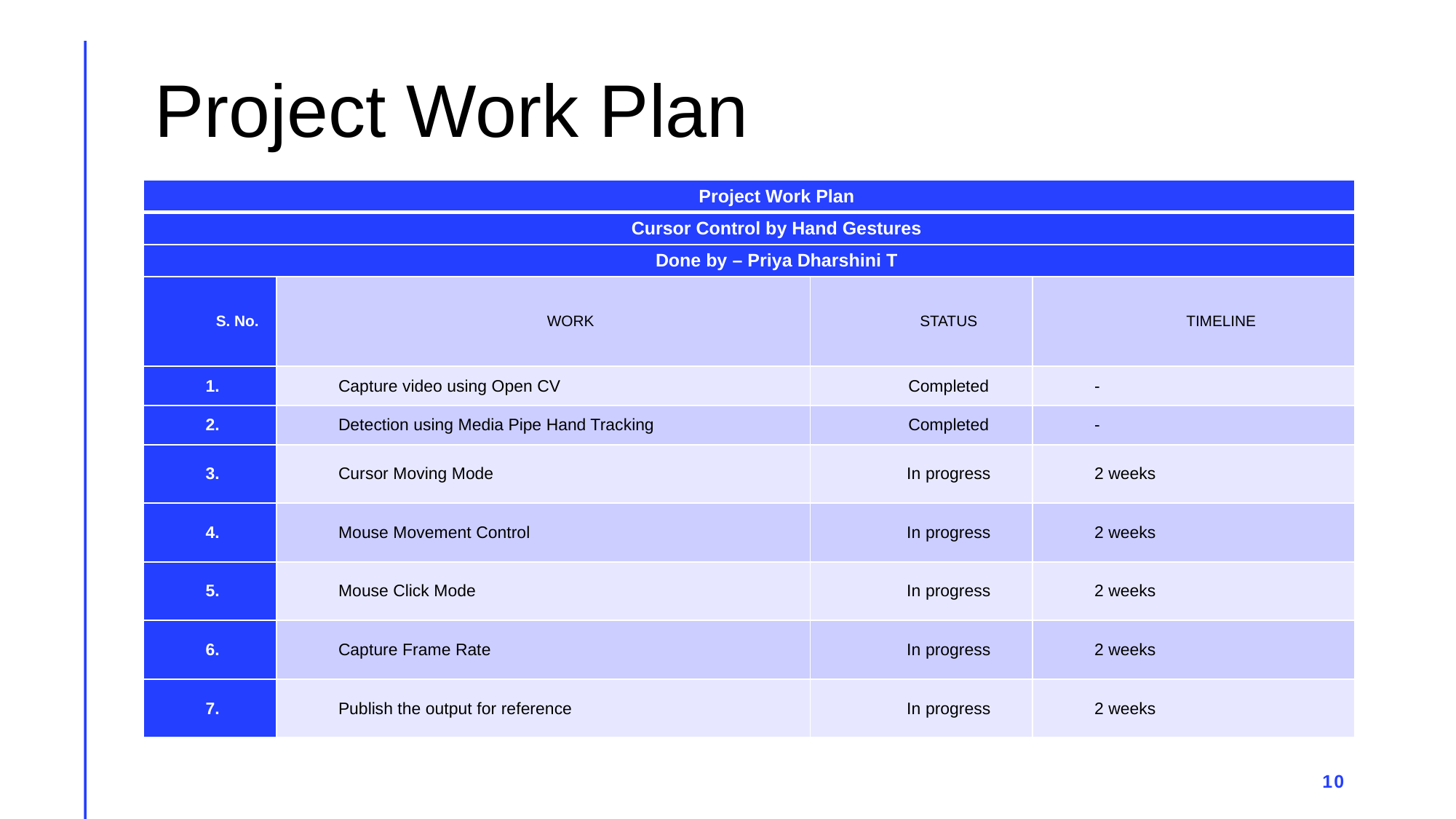

# Project Work Plan
| Project Work Plan |  |  |  |
| --- | --- | --- | --- |
| Cursor Control by Hand Gestures |  |  |  |
| Done by – Priya Dharshini T |  |  |  |
| S. No. | WORK | STATUS | TIMELINE |
| 1. | Capture video using Open CV | Completed | - |
| 2. | Detection using Media Pipe Hand Tracking | Completed | - |
| 3. | Cursor Moving Mode | In progress | 2 weeks |
| 4. | Mouse Movement Control | In progress | 2 weeks |
| 5. | Mouse Click Mode | In progress | 2 weeks |
| 6. | Capture Frame Rate | In progress | 2 weeks |
| 7. | Publish the output for reference | In progress | 2 weeks |
10